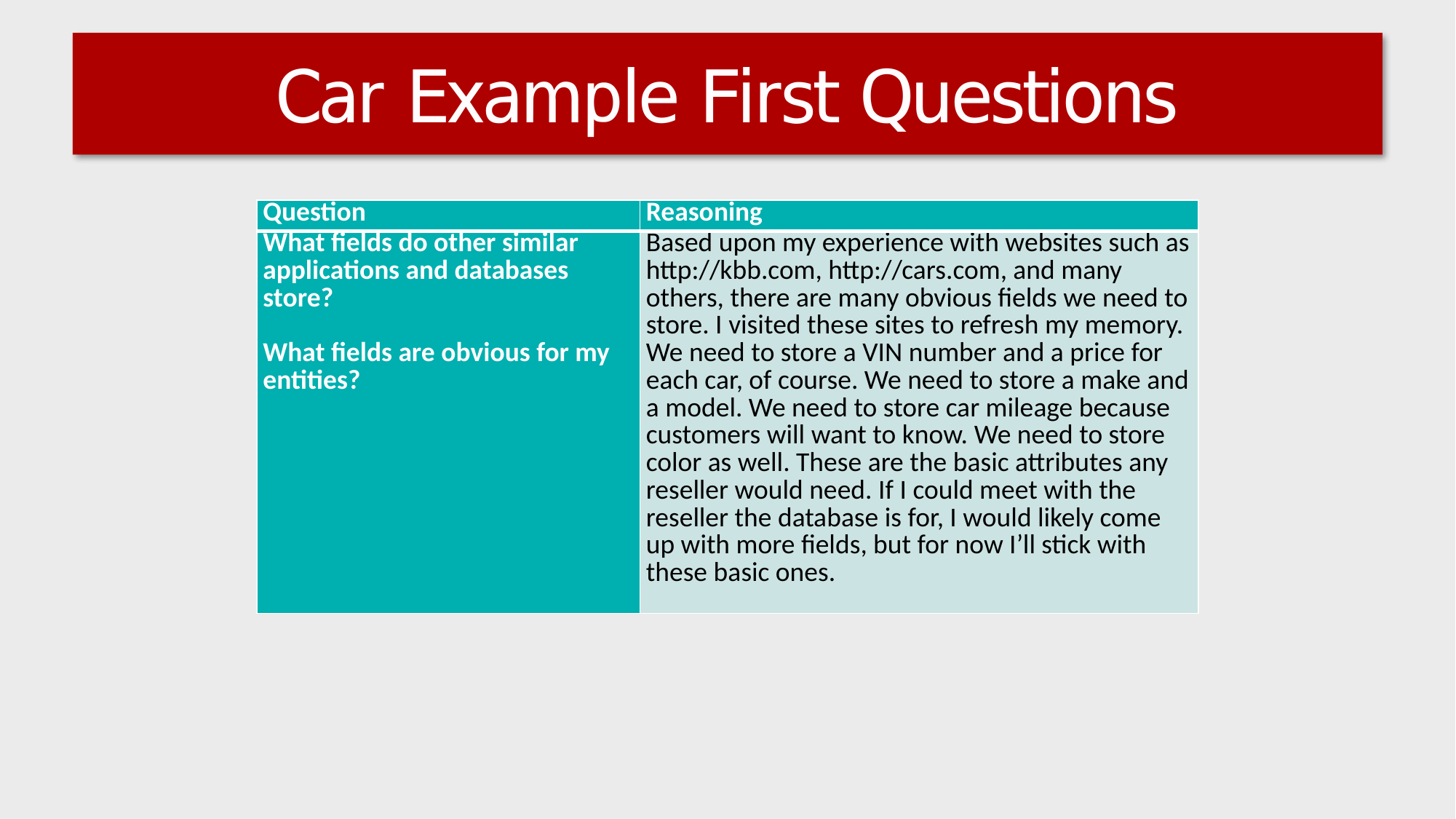

# Car Example First Questions
| Question | Reasoning |
| --- | --- |
| What fields do other similar applications and databases store?   What fields are obvious for my entities? | Based upon my experience with websites such as http://kbb.com, http://cars.com, and many others, there are many obvious fields we need to store. I visited these sites to refresh my memory. We need to store a VIN number and a price for each car, of course. We need to store a make and a model. We need to store car mileage because customers will want to know. We need to store color as well. These are the basic attributes any reseller would need. If I could meet with the reseller the database is for, I would likely come up with more fields, but for now I’ll stick with these basic ones. |